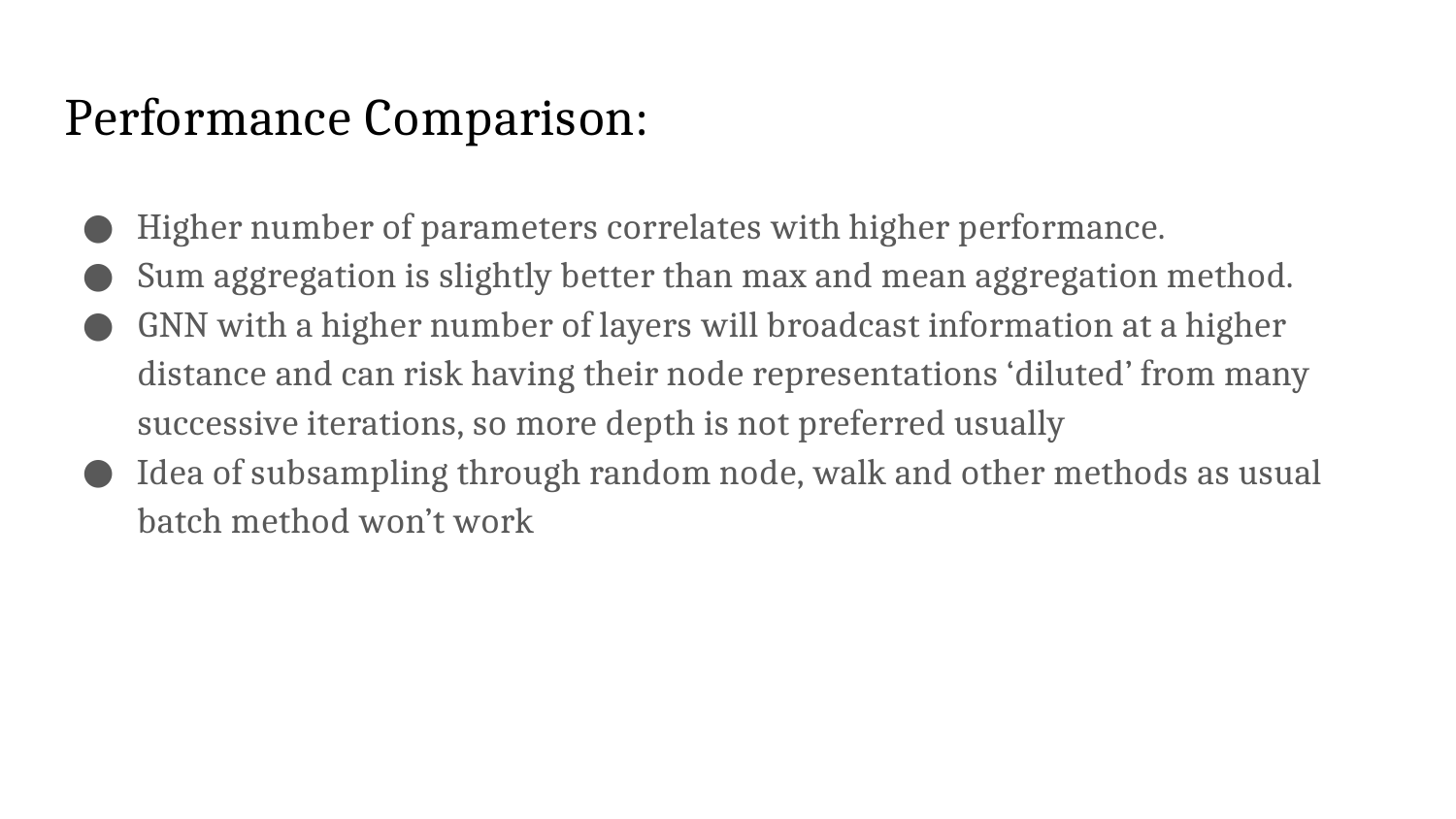

# Performance Comparison:
Higher number of parameters correlates with higher performance.
Sum aggregation is slightly better than max and mean aggregation method.
GNN with a higher number of layers will broadcast information at a higher distance and can risk having their node representations ‘diluted’ from many successive iterations, so more depth is not preferred usually
Idea of subsampling through random node, walk and other methods as usual batch method won’t work